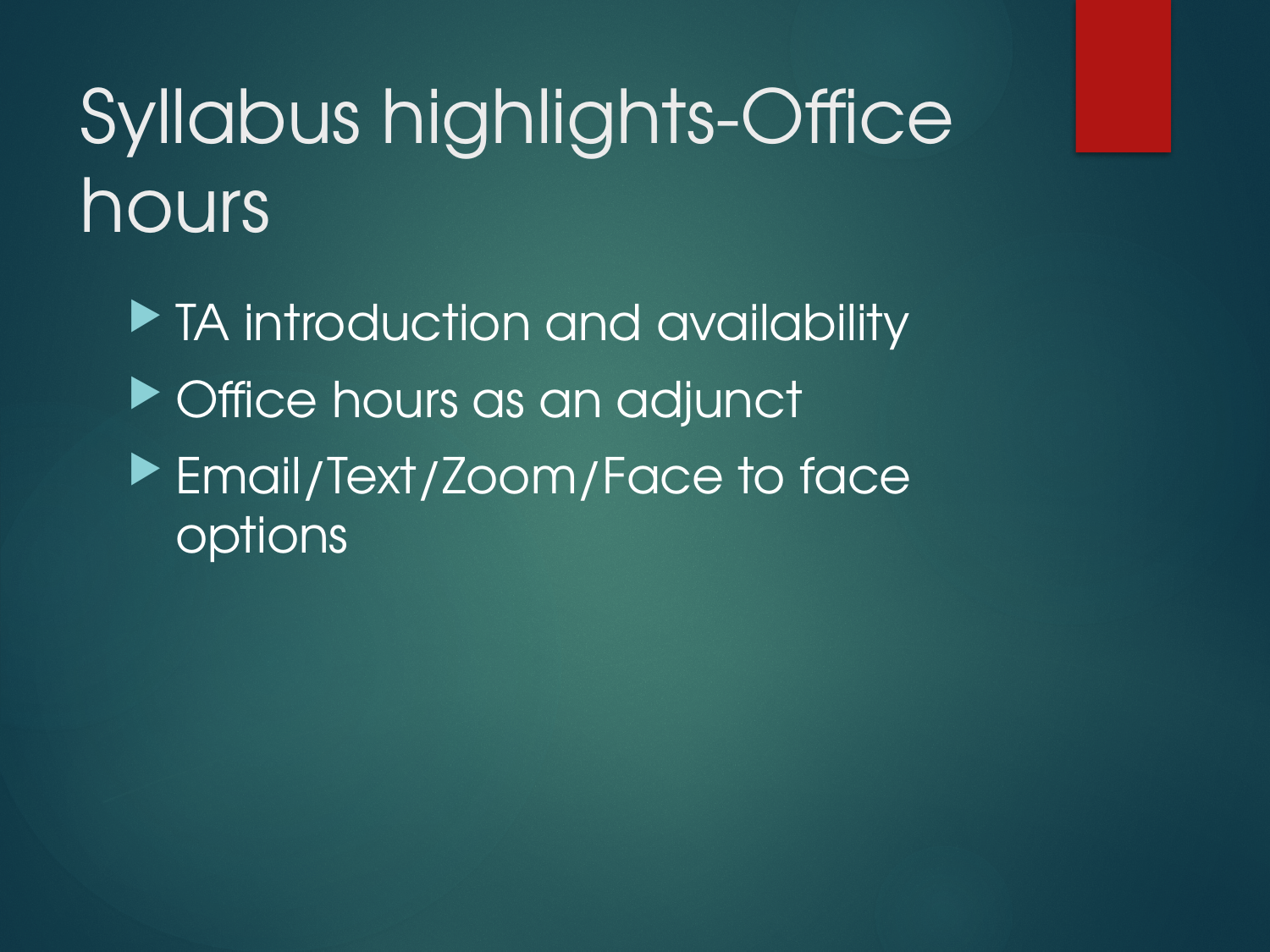

# Syllabus highlights-Office hours
TA introduction and availability
Office hours as an adjunct
Email/Text/Zoom/Face to face options